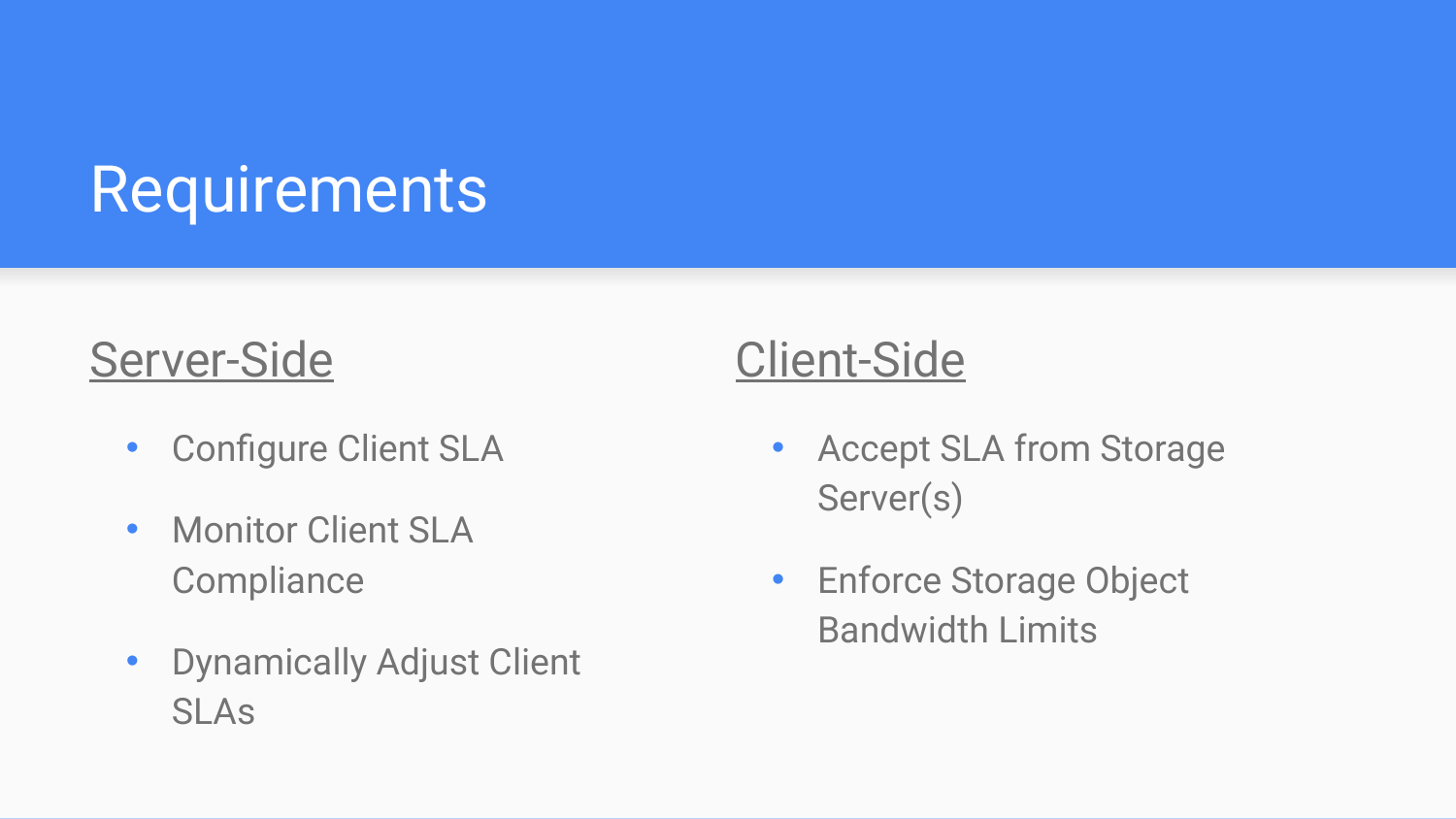

# Requirements
Server-Side
Configure Client SLA
Monitor Client SLA Compliance
Dynamically Adjust Client SLAs

Client-Side
Accept SLA from Storage Server(s)
Enforce Storage Object Bandwidth Limits